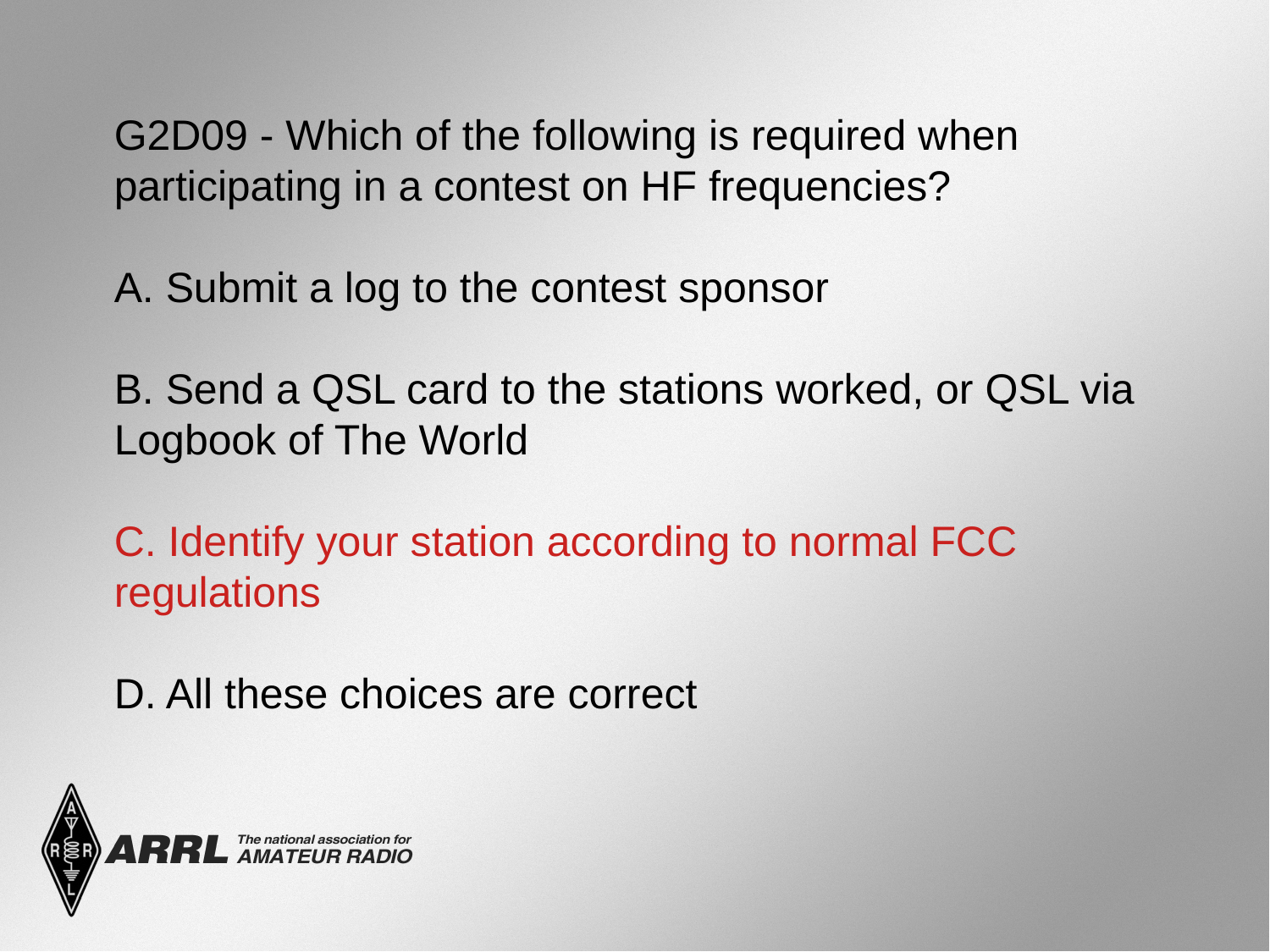

G2D09 - Which of the following is required when participating in a contest on HF frequencies?

A. Submit a log to the contest sponsor

B. Send a QSL card to the stations worked, or QSL via Logbook of The World

C. Identify your station according to normal FCC regulations

D. All these choices are correct